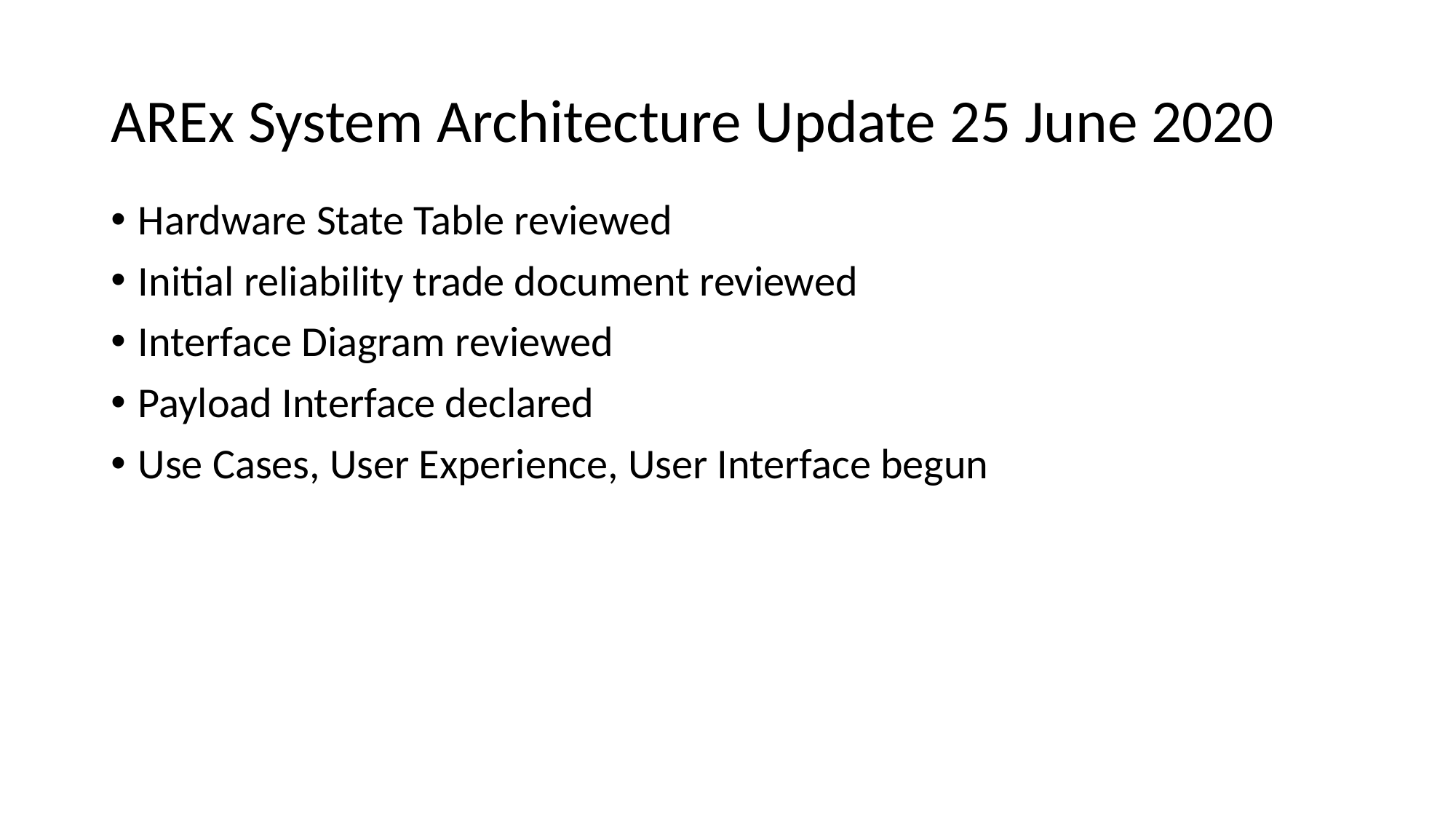

# AREx System Architecture Update 25 June 2020
Hardware State Table reviewed
Initial reliability trade document reviewed
Interface Diagram reviewed
Payload Interface declared
Use Cases, User Experience, User Interface begun